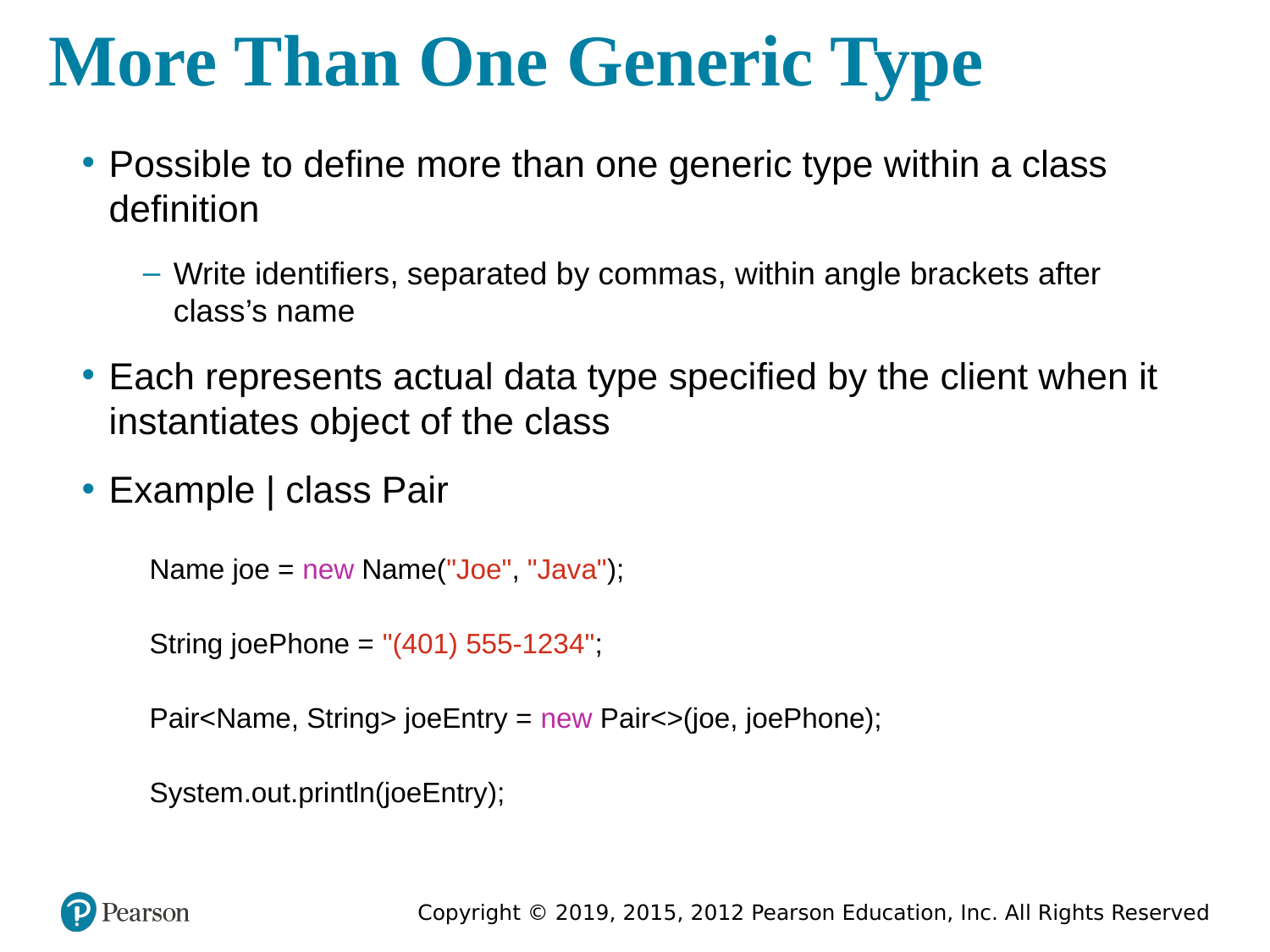

# More Than One Generic Type
Possible to define more than one generic type within a class definition
Write identifiers, separated by commas, within angle brackets after class’s name
Each represents actual data type specified by the client when it instantiates object of the class
Example | class Pair
Name joe = new Name("Joe", "Java");
String joePhone = "(401) 555-1234";
Pair<Name, String> joeEntry = new Pair<>(joe, joePhone);
System.out.println(joeEntry);